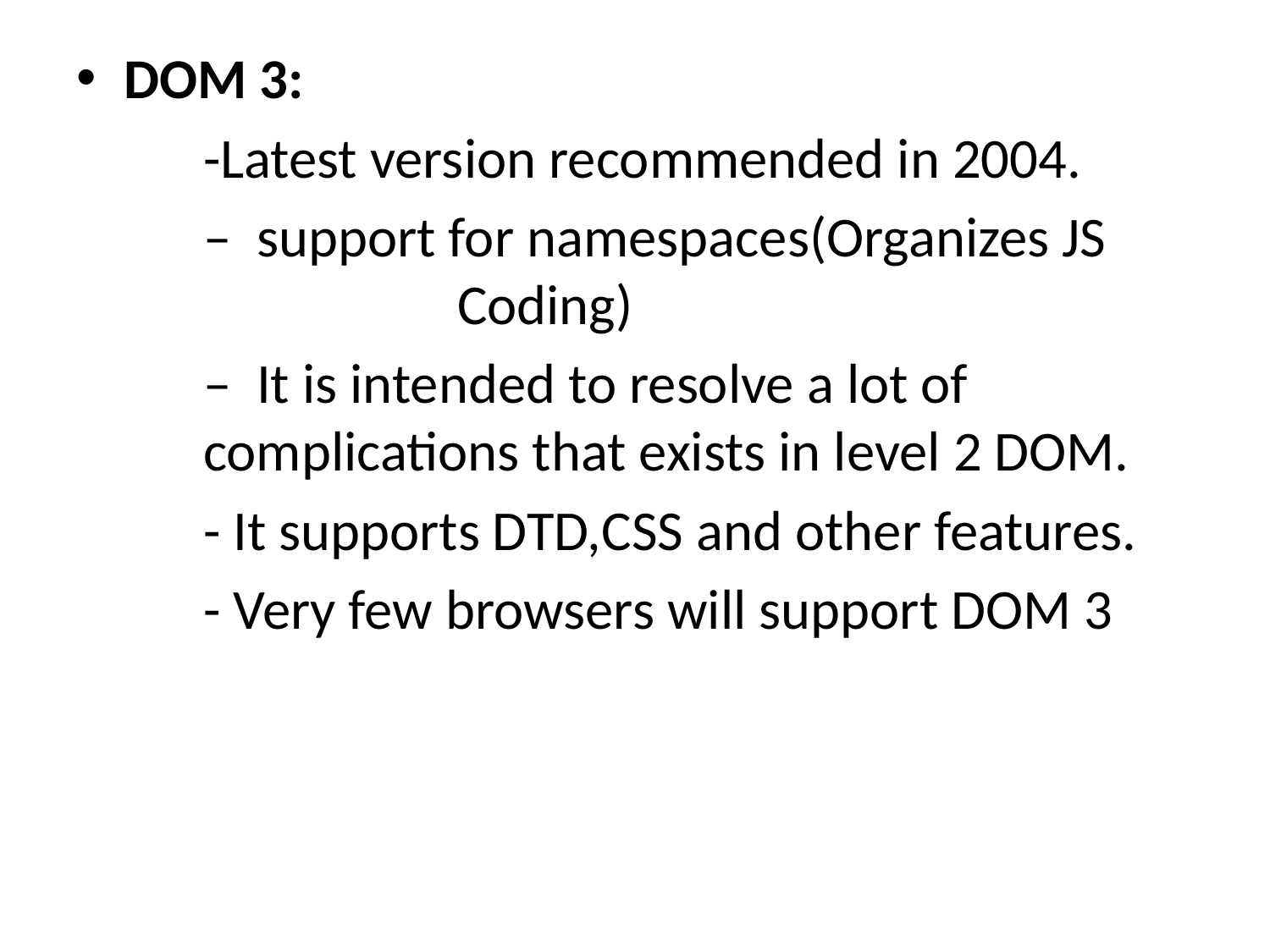

DOM 3:
	-Latest version recommended in 2004.
	–  support for namespaces(Organizes JS 			Coding)
	–  It is intended to resolve a lot of 		complications that exists in level 2 DOM.
	- It supports DTD,CSS and other features.
	- Very few browsers will support DOM 3